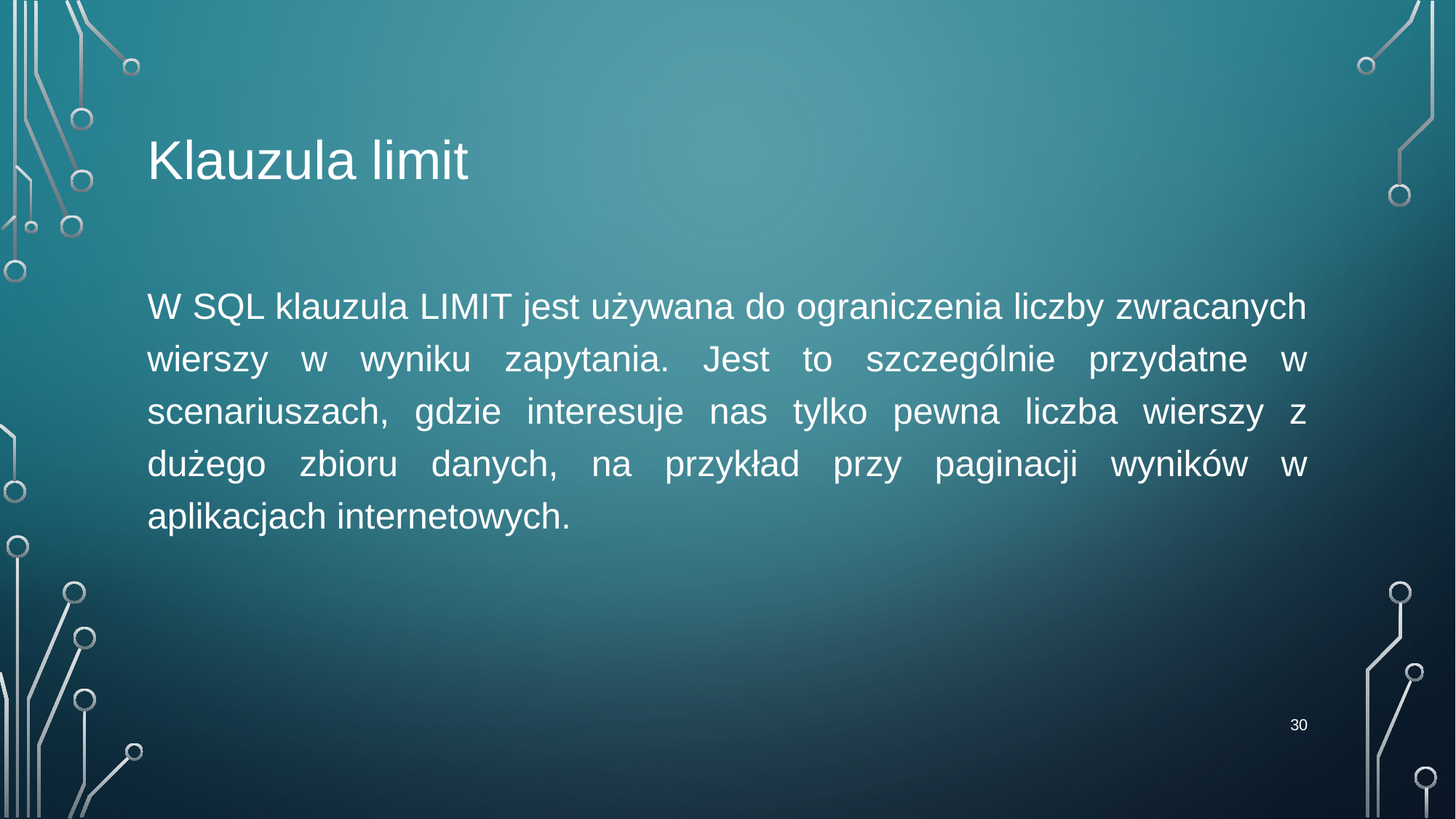

# Klauzula limit
W SQL klauzula LIMIT jest używana do ograniczenia liczby zwracanych wierszy w wyniku zapytania. Jest to szczególnie przydatne w scenariuszach, gdzie interesuje nas tylko pewna liczba wierszy z dużego zbioru danych, na przykład przy paginacji wyników w aplikacjach internetowych.
30